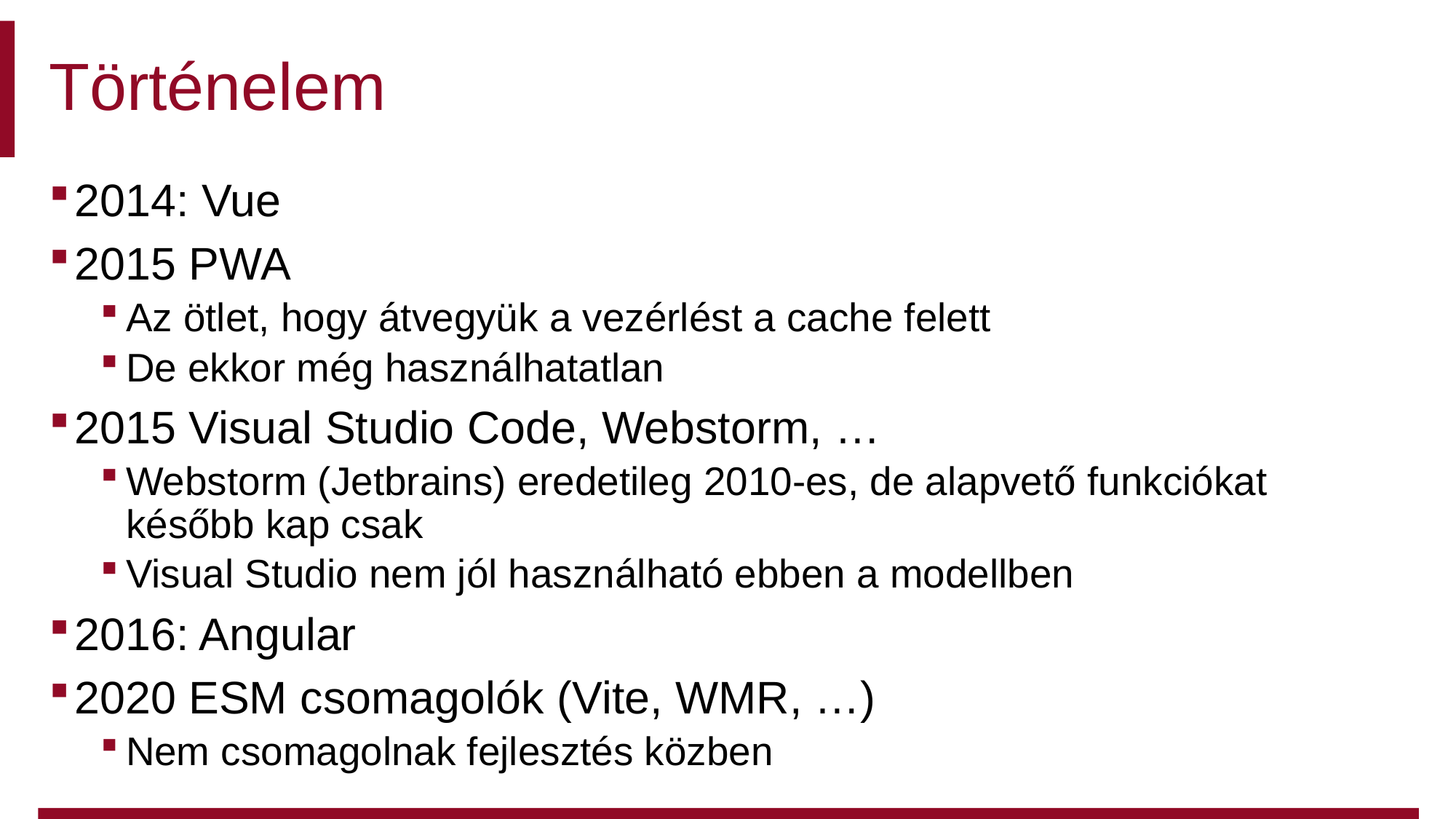

# Történelem
2014: Vue
2015 PWA
Az ötlet, hogy átvegyük a vezérlést a cache felett
De ekkor még használhatatlan
2015 Visual Studio Code, Webstorm, …
Webstorm (Jetbrains) eredetileg 2010-es, de alapvető funkciókat később kap csak
Visual Studio nem jól használható ebben a modellben
2016: Angular
2020 ESM csomagolók (Vite, WMR, …)
Nem csomagolnak fejlesztés közben